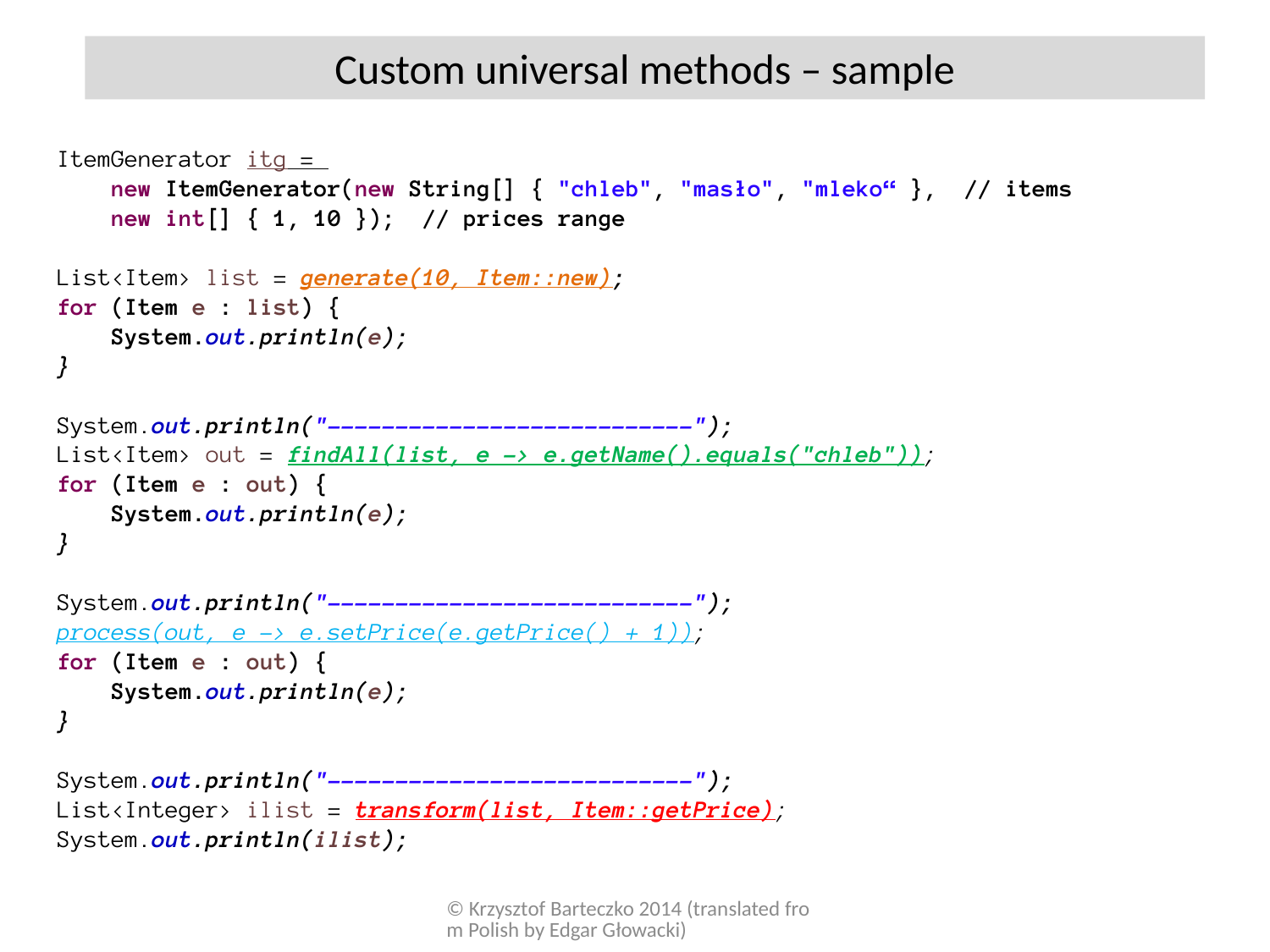

Custom universal methods – sample
ItemGenerator itg =
    new ItemGenerator(new String[] { "chleb", "masło", "mleko“ },  // items
    new int[] { 1, 10 });  // prices range

List<Item> list = generate(10, Item::new);
for (Item e : list) {
    System.out.println(e);
}

System.out.println("---------------------------");
List<Item> out = findAll(list, e -> e.getName().equals("chleb"));
for (Item e : out) {
    System.out.println(e);
}

System.out.println("---------------------------");
process(out, e -> e.setPrice(e.getPrice() + 1));
for (Item e : out) {
    System.out.println(e);
}

System.out.println("---------------------------");
List<Integer> ilist = transform(list, Item::getPrice);
System.out.println(ilist);
© Krzysztof Barteczko 2014 (translated from Polish by Edgar Głowacki)